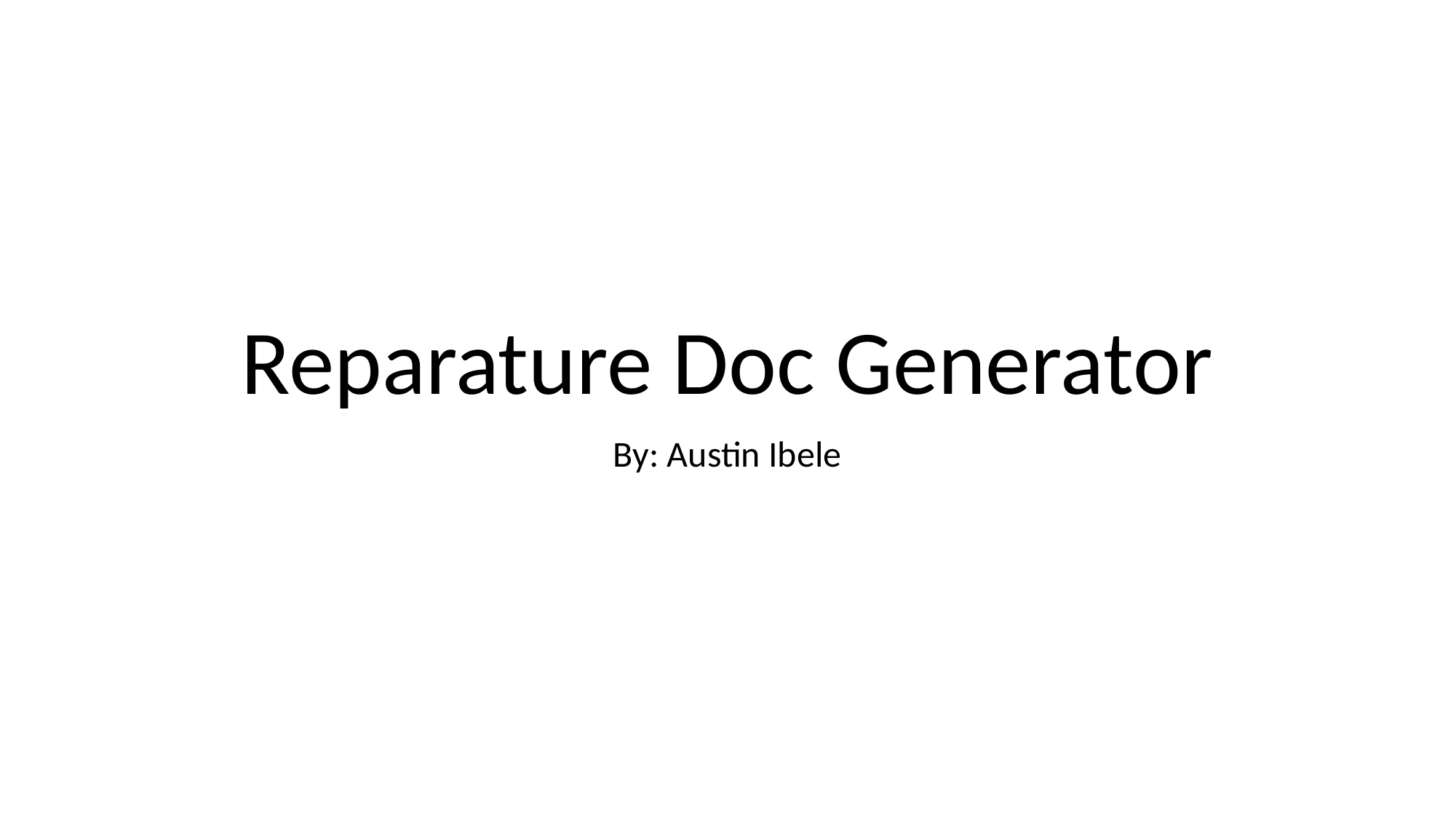

# Reparature Doc Generator
By: Austin Ibele